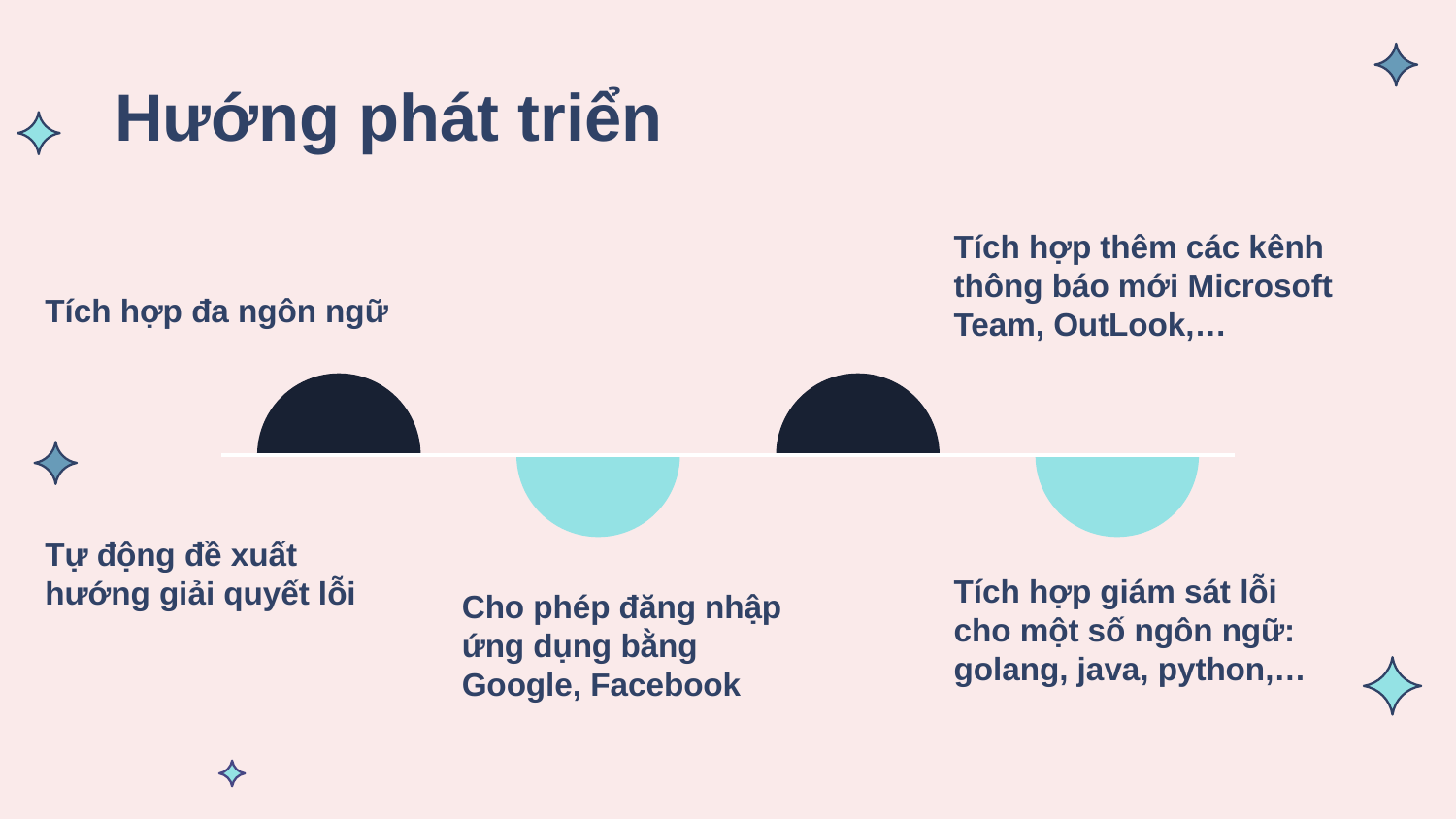

# Hướng phát triển
Tích hợp thêm các kênh thông báo mới Microsoft Team, OutLook,…

Tích hợp đa ngôn ngữ

Tự động đề xuất hướng giải quyết lỗi
Tích hợp giám sát lỗi cho một số ngôn ngữ: golang, java, python,…
Cho phép đăng nhập ứng dụng bằng Google, Facebook